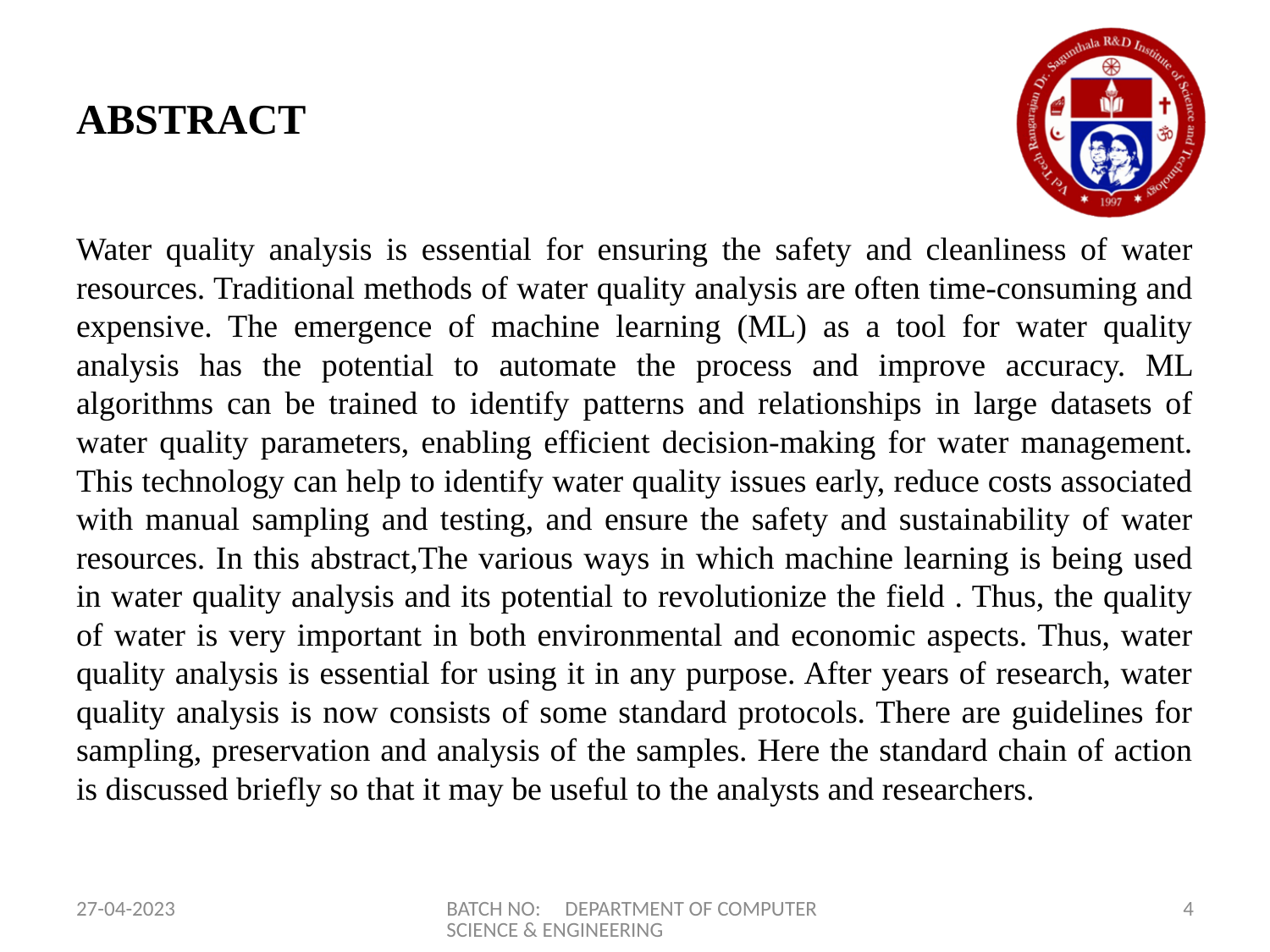

# ABSTRACT
Water quality analysis is essential for ensuring the safety and cleanliness of water resources. Traditional methods of water quality analysis are often time-consuming and expensive. The emergence of machine learning (ML) as a tool for water quality analysis has the potential to automate the process and improve accuracy. ML algorithms can be trained to identify patterns and relationships in large datasets of water quality parameters, enabling efficient decision-making for water management. This technology can help to identify water quality issues early, reduce costs associated with manual sampling and testing, and ensure the safety and sustainability of water resources. In this abstract,The various ways in which machine learning is being used in water quality analysis and its potential to revolutionize the field . Thus, the quality of water is very important in both environmental and economic aspects. Thus, water quality analysis is essential for using it in any purpose. After years of research, water quality analysis is now consists of some standard protocols. There are guidelines for sampling, preservation and analysis of the samples. Here the standard chain of action is discussed briefly so that it may be useful to the analysts and researchers.
27-04-2023
BATCH NO:     DEPARTMENT OF COMPUTER SCIENCE & ENGINEERING
4